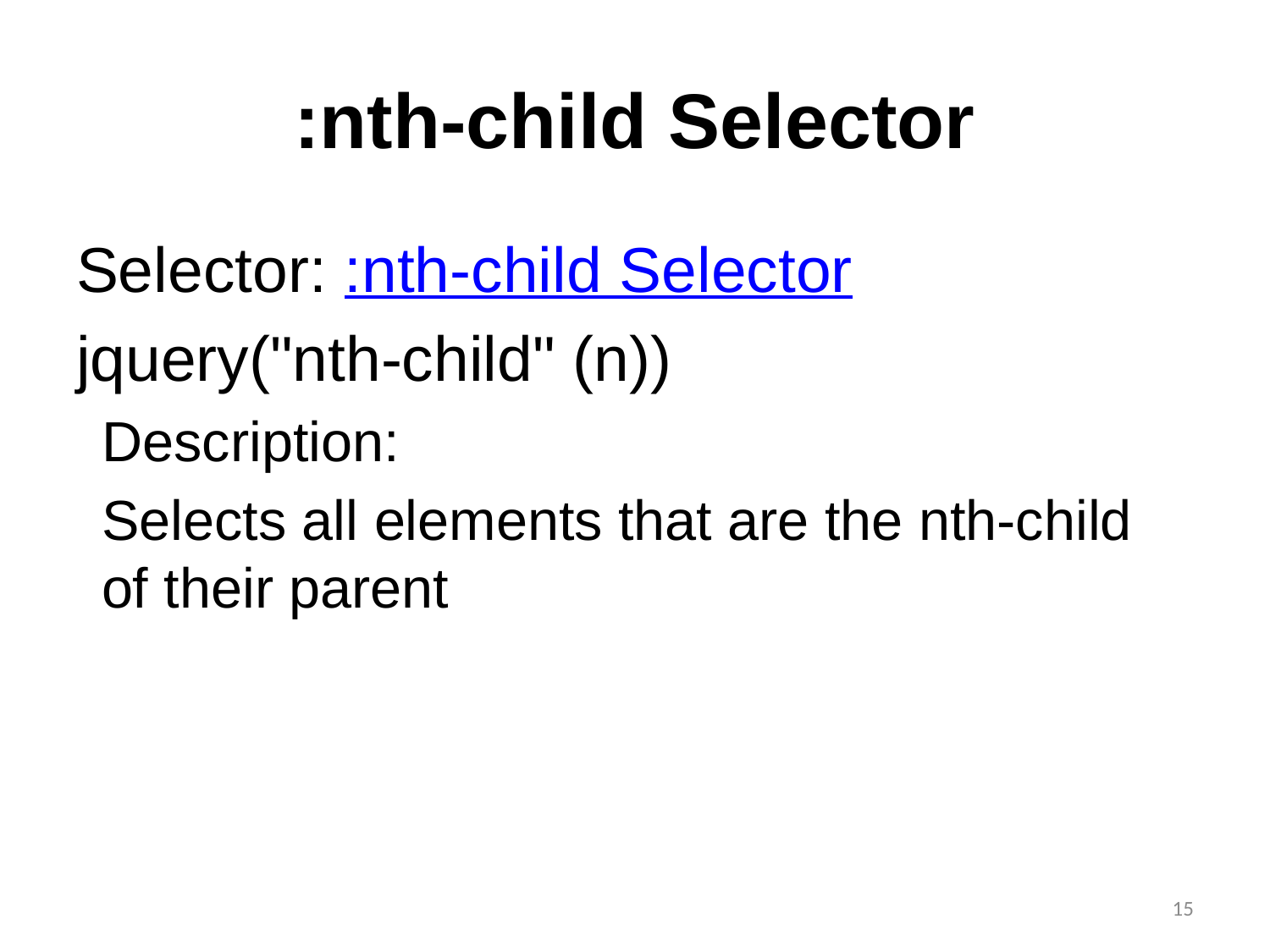

# :nth-child Selector
Selector: :nth-child Selector
jquery("nth-child" (n))
Description:
Selects all elements that are the nth-child of their parent
15